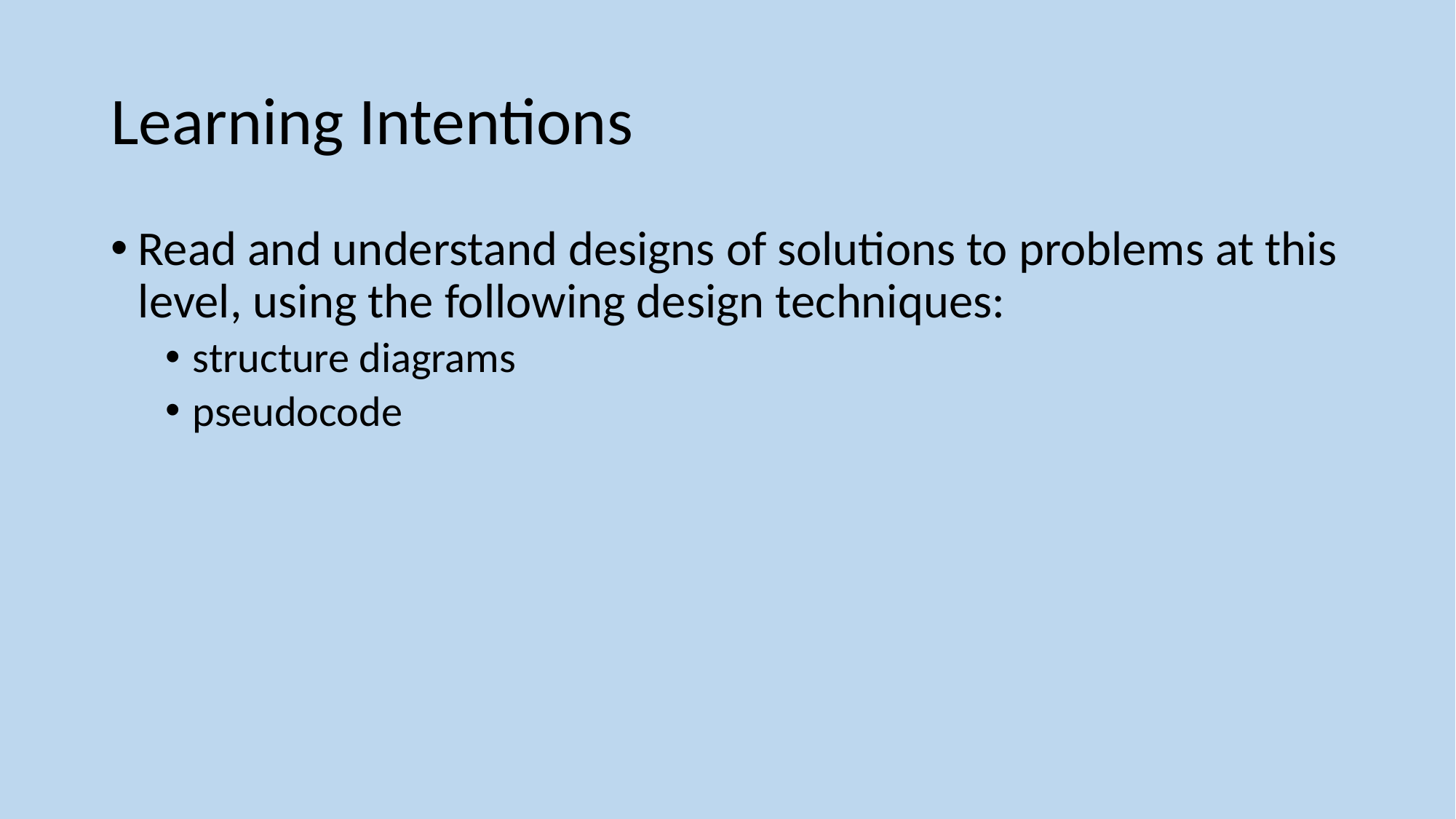

# Learning Intentions
Read and understand designs of solutions to problems at this level, using the following design techniques:
structure diagrams
pseudocode